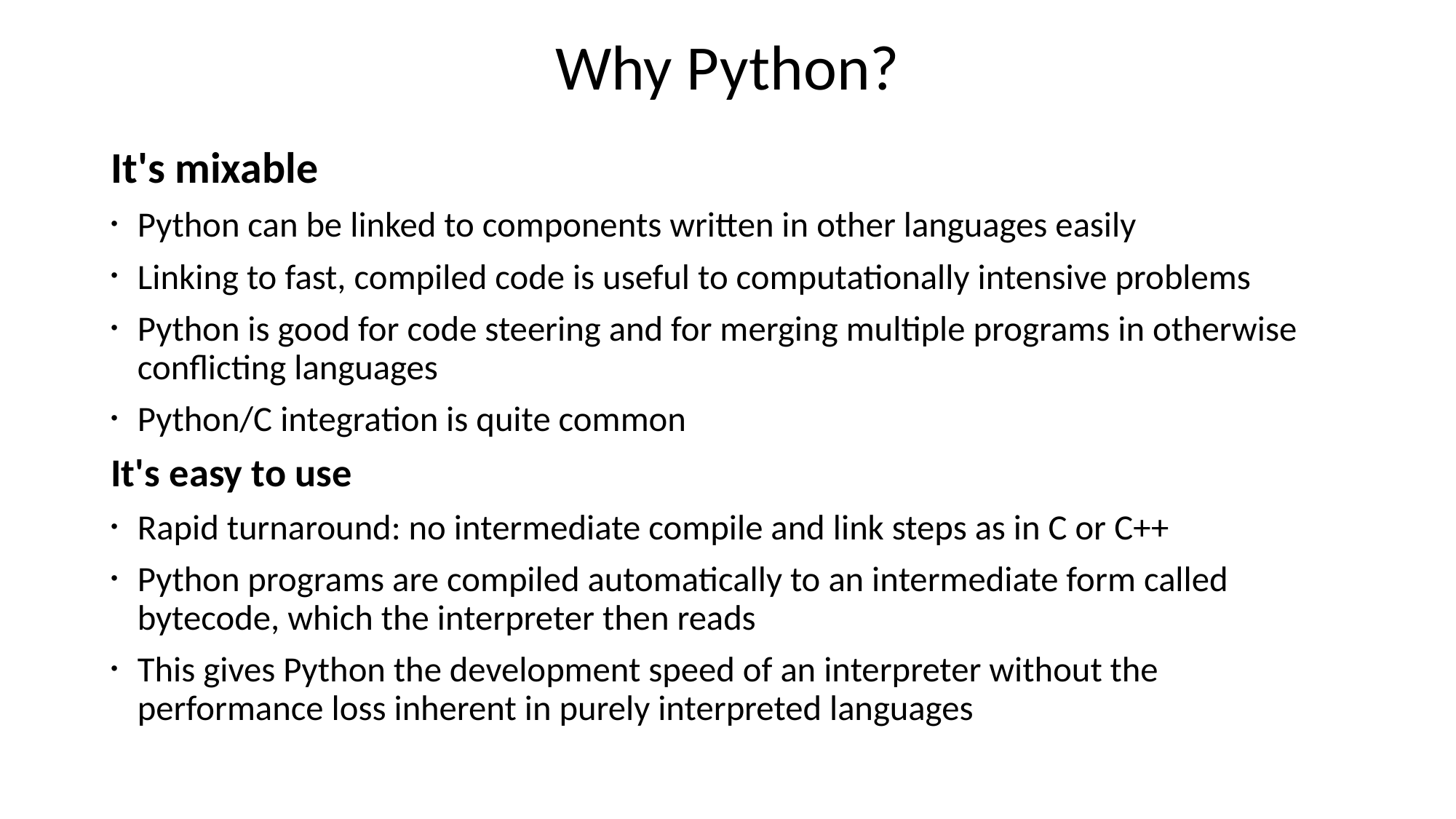

# Why Python?
It's mixable
Python can be linked to components written in other languages easily
Linking to fast, compiled code is useful to computationally intensive problems
Python is good for code steering and for merging multiple programs in otherwise conflicting languages
Python/C integration is quite common
It's easy to use
Rapid turnaround: no intermediate compile and link steps as in C or C++
Python programs are compiled automatically to an intermediate form called bytecode, which the interpreter then reads
This gives Python the development speed of an interpreter without the performance loss inherent in purely interpreted languages